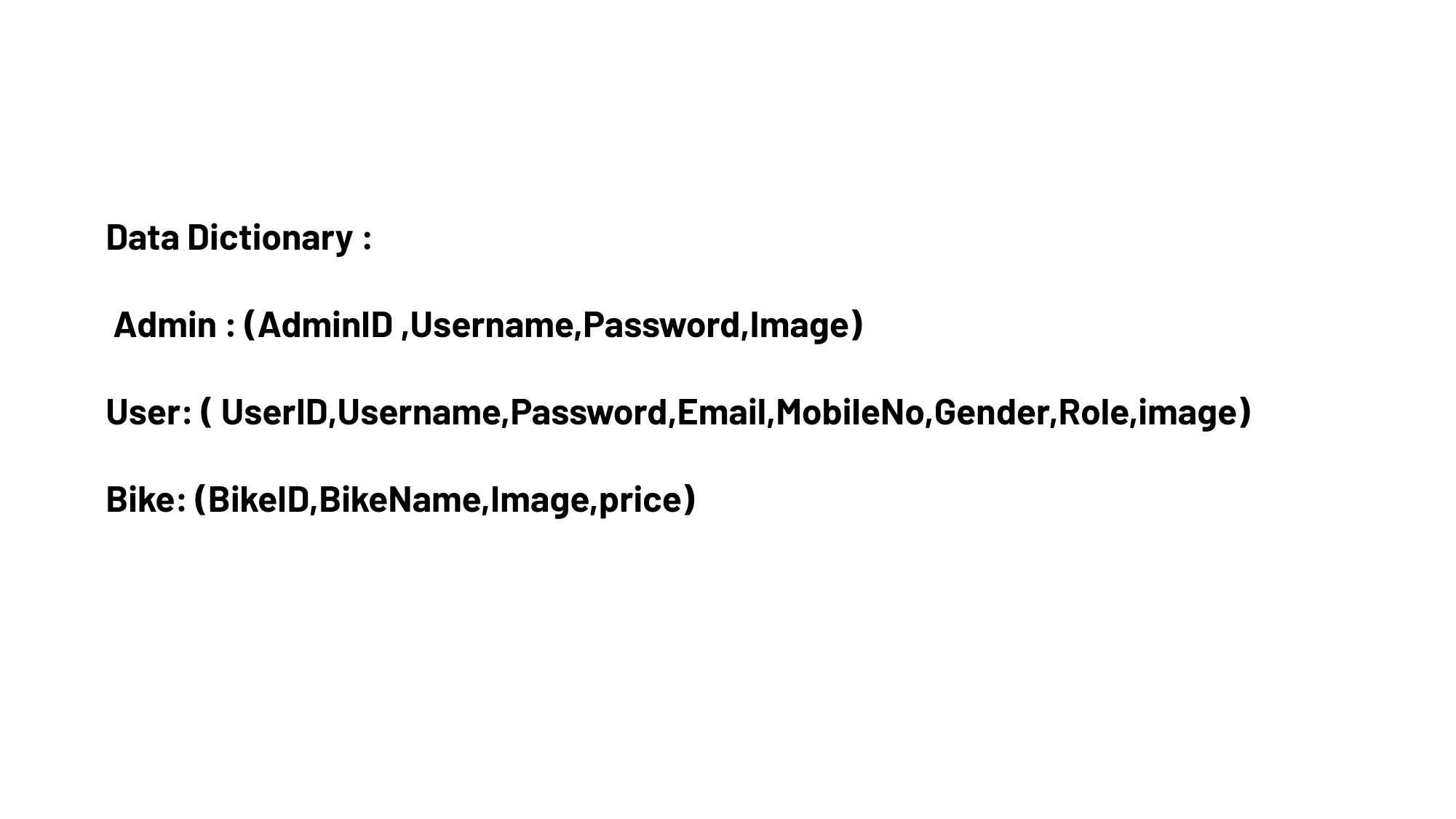

Data Dictionary :

 Admin : (AdminID ,Username,Password,Image)

User: ( UserID,Username,Password,Email,MobileNo,Gender,Role,image)

Bike: (BikeID,BikeName,Image,price)